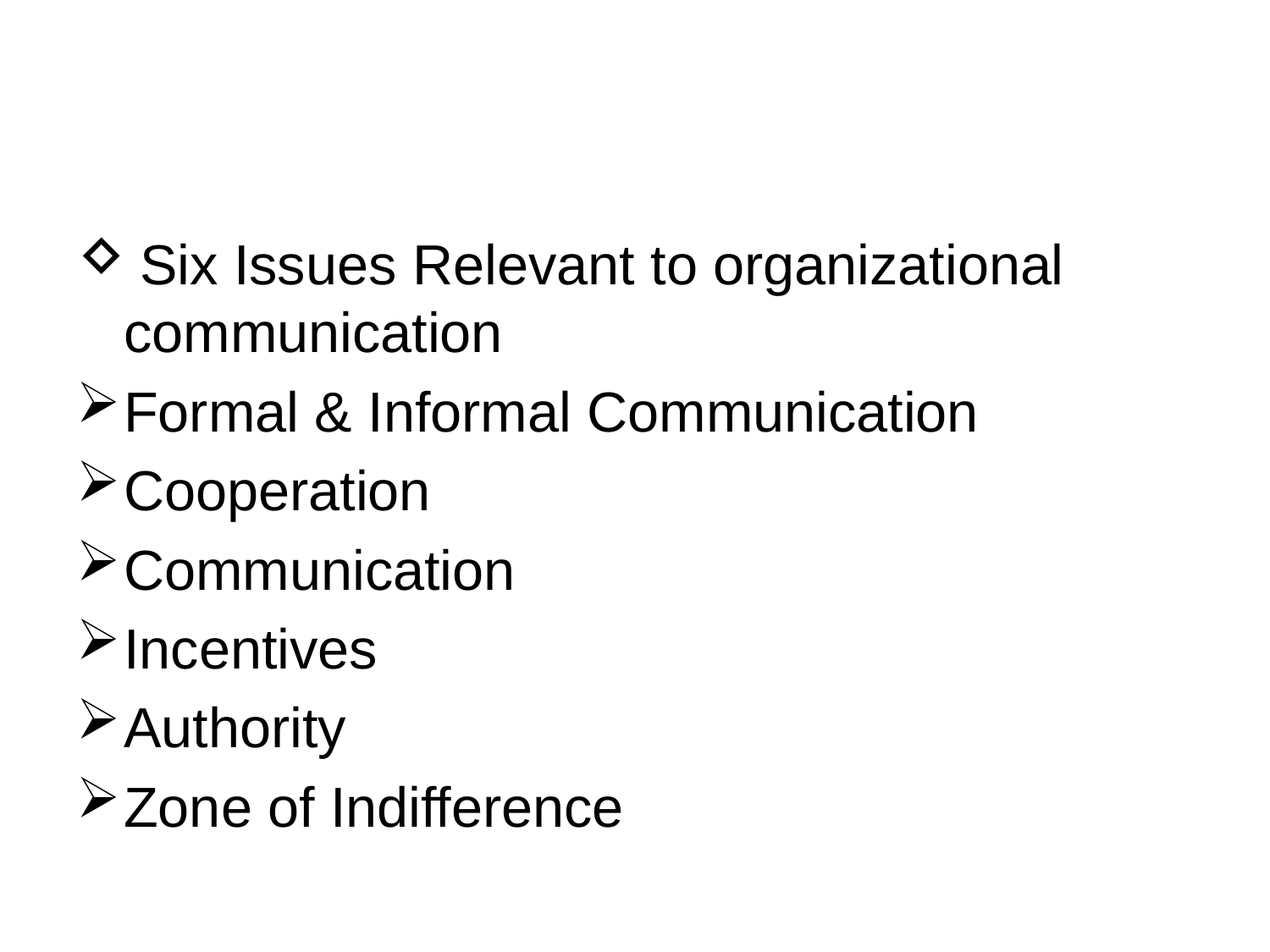

Six Issues Relevant to organizational communication
Formal & Informal Communication
Cooperation
Communication
Incentives
Authority
Zone of Indifference